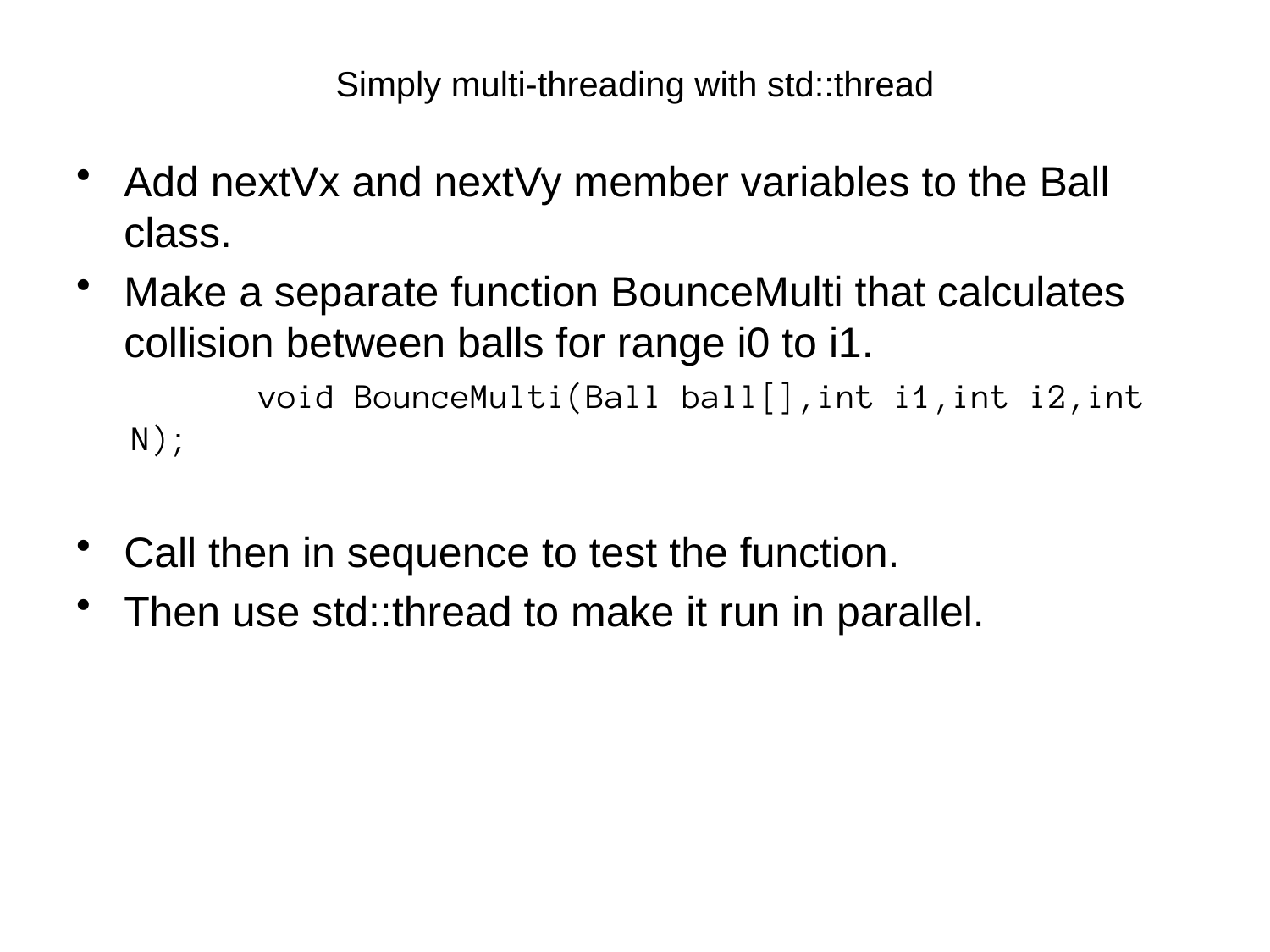

# Simply multi-threading with std::thread
Add nextVx and nextVy member variables to the Ball class.
Make a separate function BounceMulti that calculates collision between balls for range i0 to i1.
	void BounceMulti(Ball ball[],int i1,int i2,int N);

Call then in sequence to test the function.
Then use std::thread to make it run in parallel.